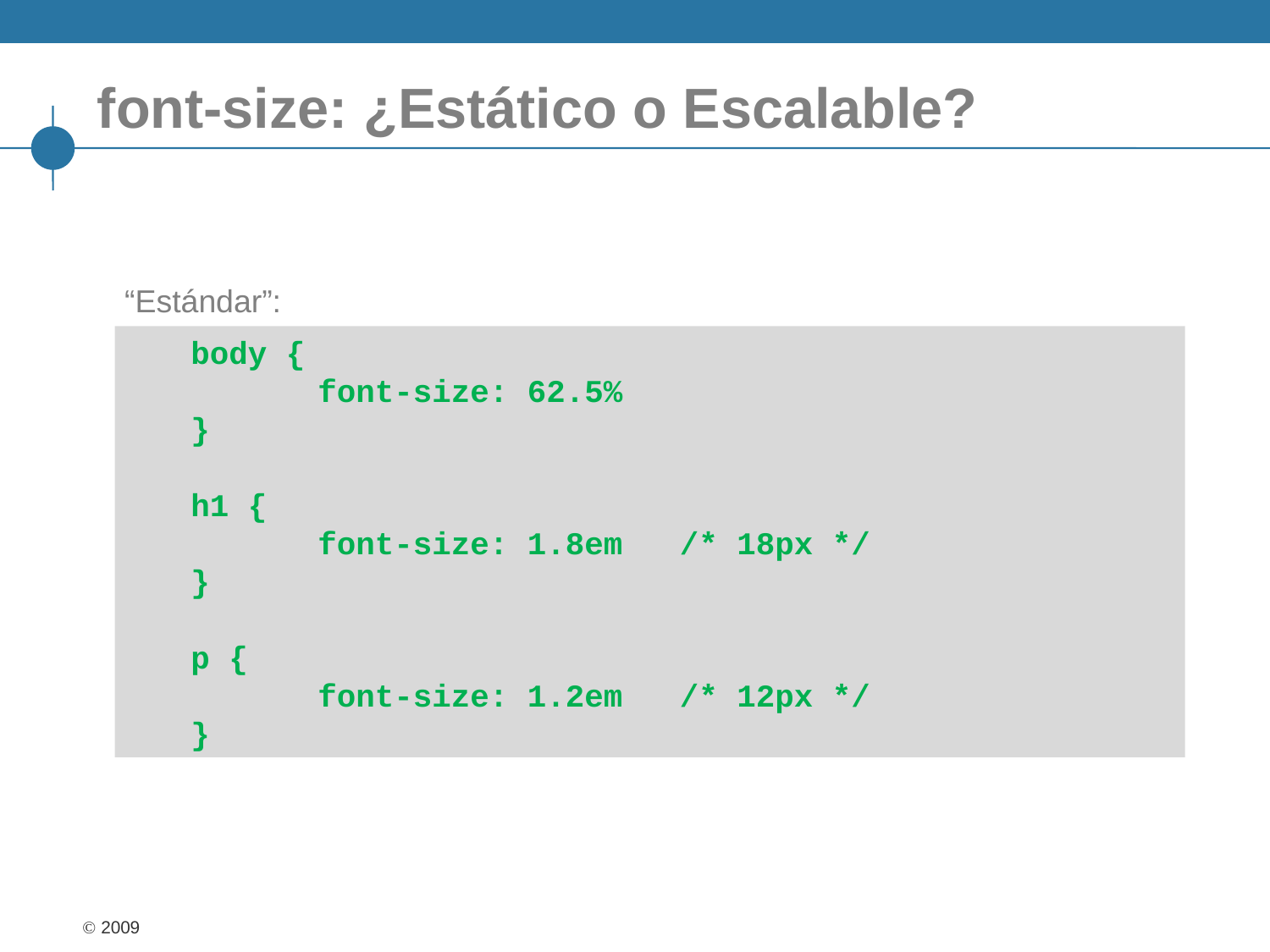

# font-size: ¿Estático o Escalable?
“Estándar”:
body {
	font-size: 62.5%
}

h1 {
	font-size: 1.8em   /* 18px */
}

p {
	font-size: 1.2em   /* 12px */
}